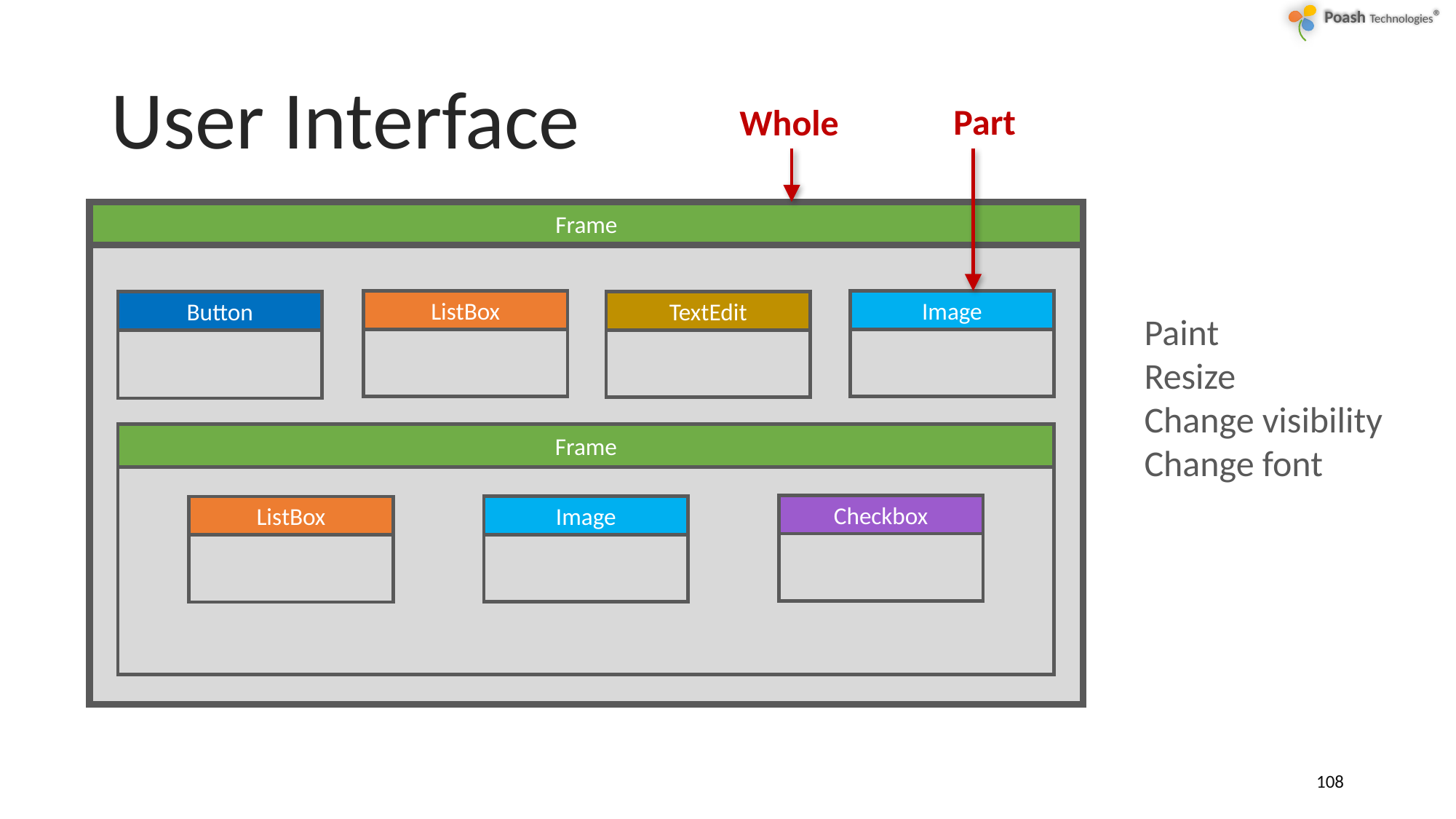

# User Interface
Part
Whole
Frame

ListBox

Image

Button

TextEdit

Paint
Resize
Change visibility
Change font
Frame

Checkbox

Image

ListBox

108